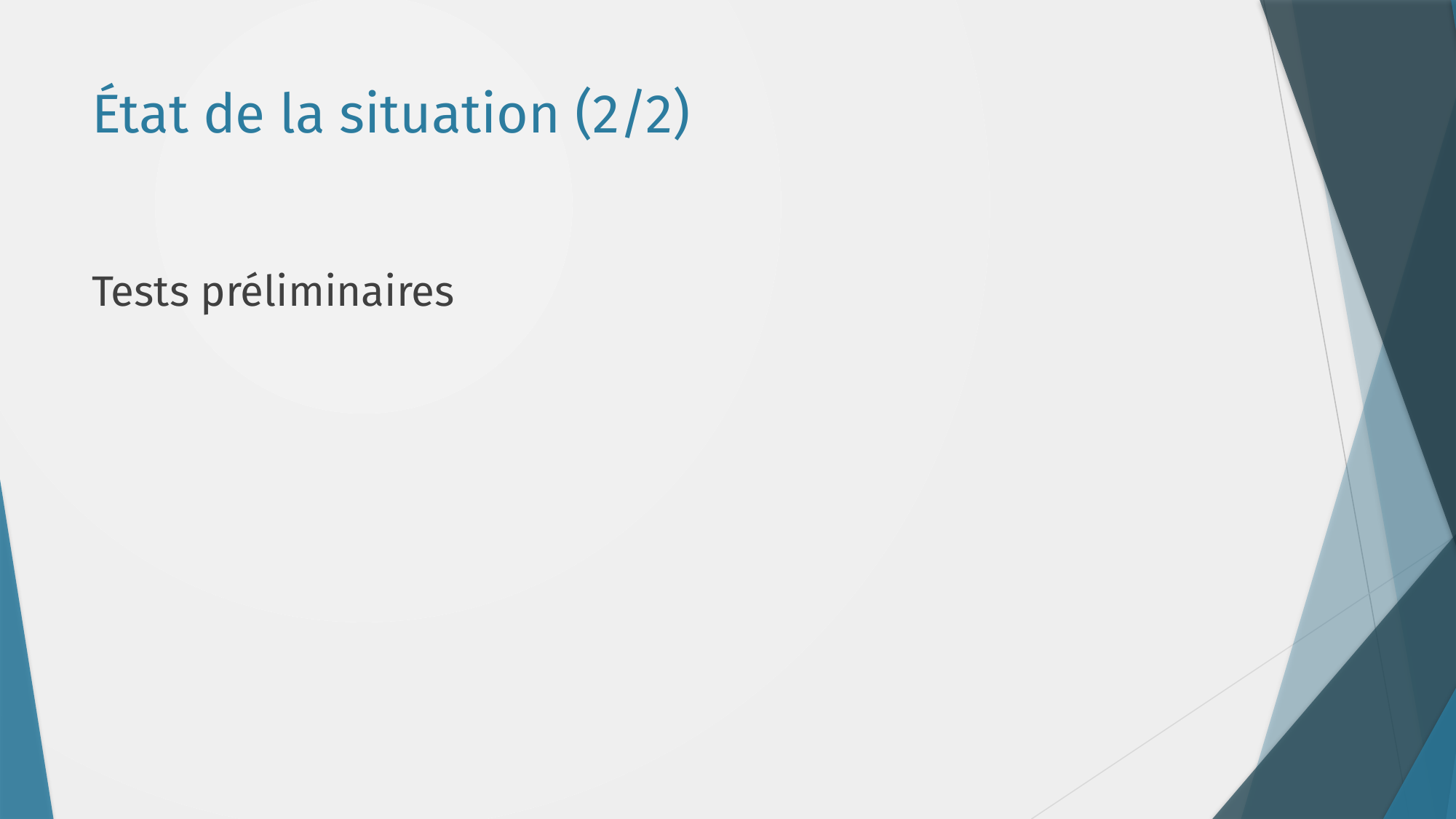

# État de la situation (2/2)
Tests préliminaires